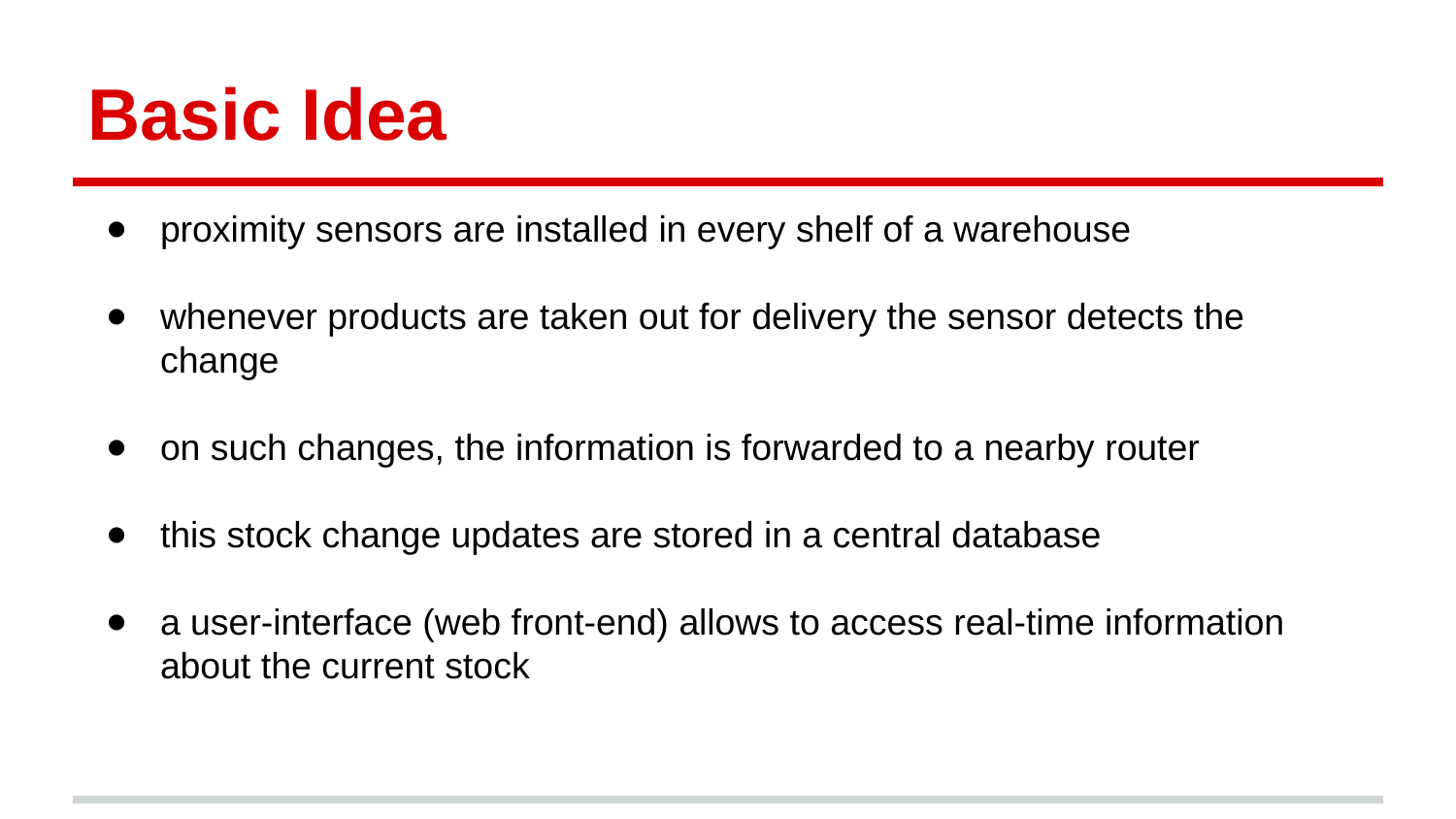

# Basic Idea
proximity sensors are installed in every shelf of a warehouse
whenever products are taken out for delivery the sensor detects the change
on such changes, the information is forwarded to a nearby router
this stock change updates are stored in a central database
a user-interface (web front-end) allows to access real-time information about the current stock